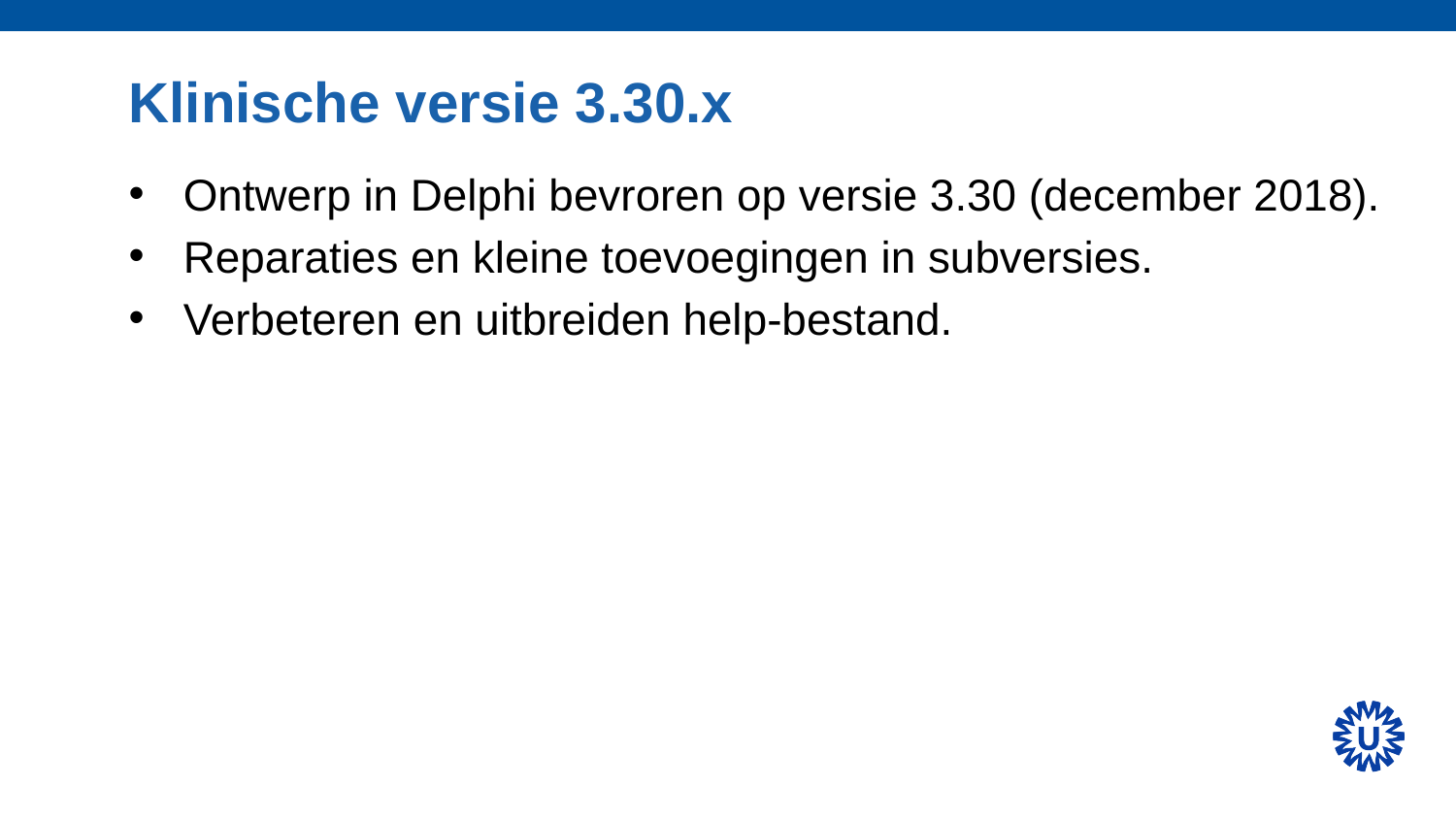

# Klinische versie 3.30.x
Ontwerp in Delphi bevroren op versie 3.30 (december 2018).
Reparaties en kleine toevoegingen in subversies.
Verbeteren en uitbreiden help-bestand.